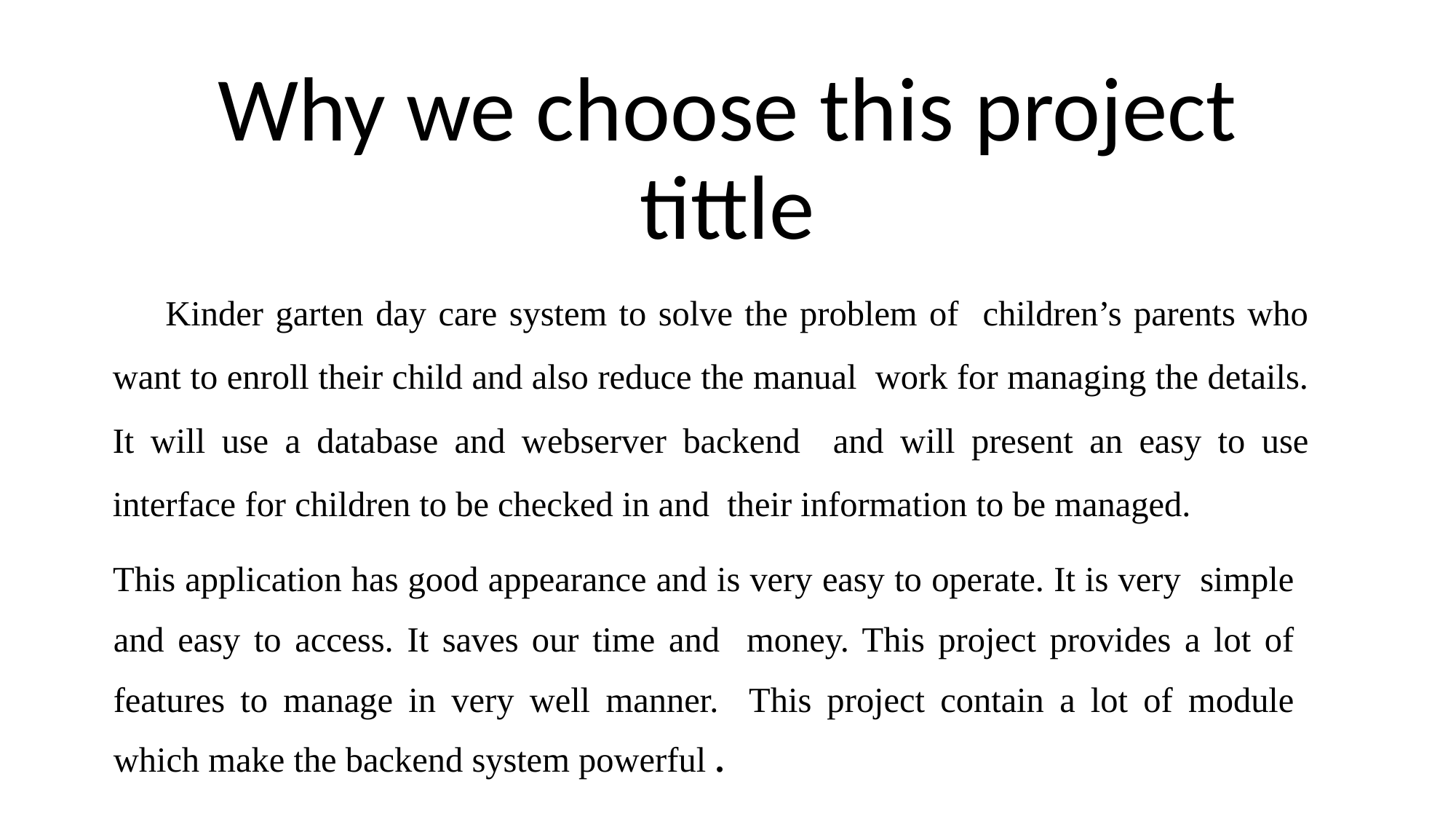

# Why we choose this project tittle
Kinder garten day care system to solve the problem of  children’s parents who want to enroll their child and also reduce the manual  work for managing the details. It will use a database and webserver backend  and will present an easy to use interface for children to be checked in and  their information to be managed.
This application has good appearance and is very easy to operate. It is very  simple and easy to access. It saves our time and  money. This project provides a lot of features to manage in very well manner.  This project contain a lot of module which make the backend system powerful .